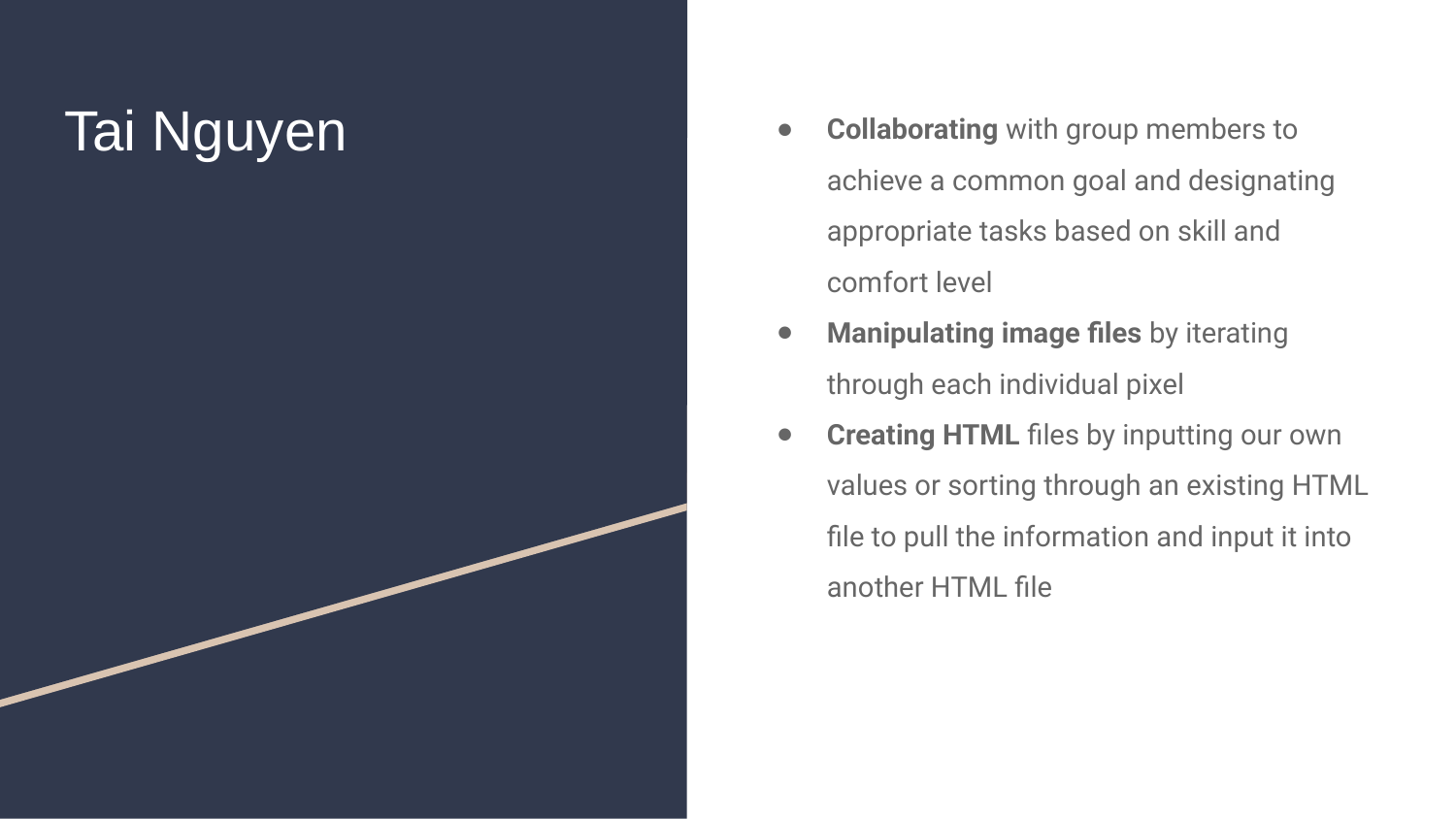

# Tai Nguyen
Collaborating with group members to achieve a common goal and designating appropriate tasks based on skill and comfort level
Manipulating image files by iterating through each individual pixel
Creating HTML files by inputting our own values or sorting through an existing HTML file to pull the information and input it into another HTML file